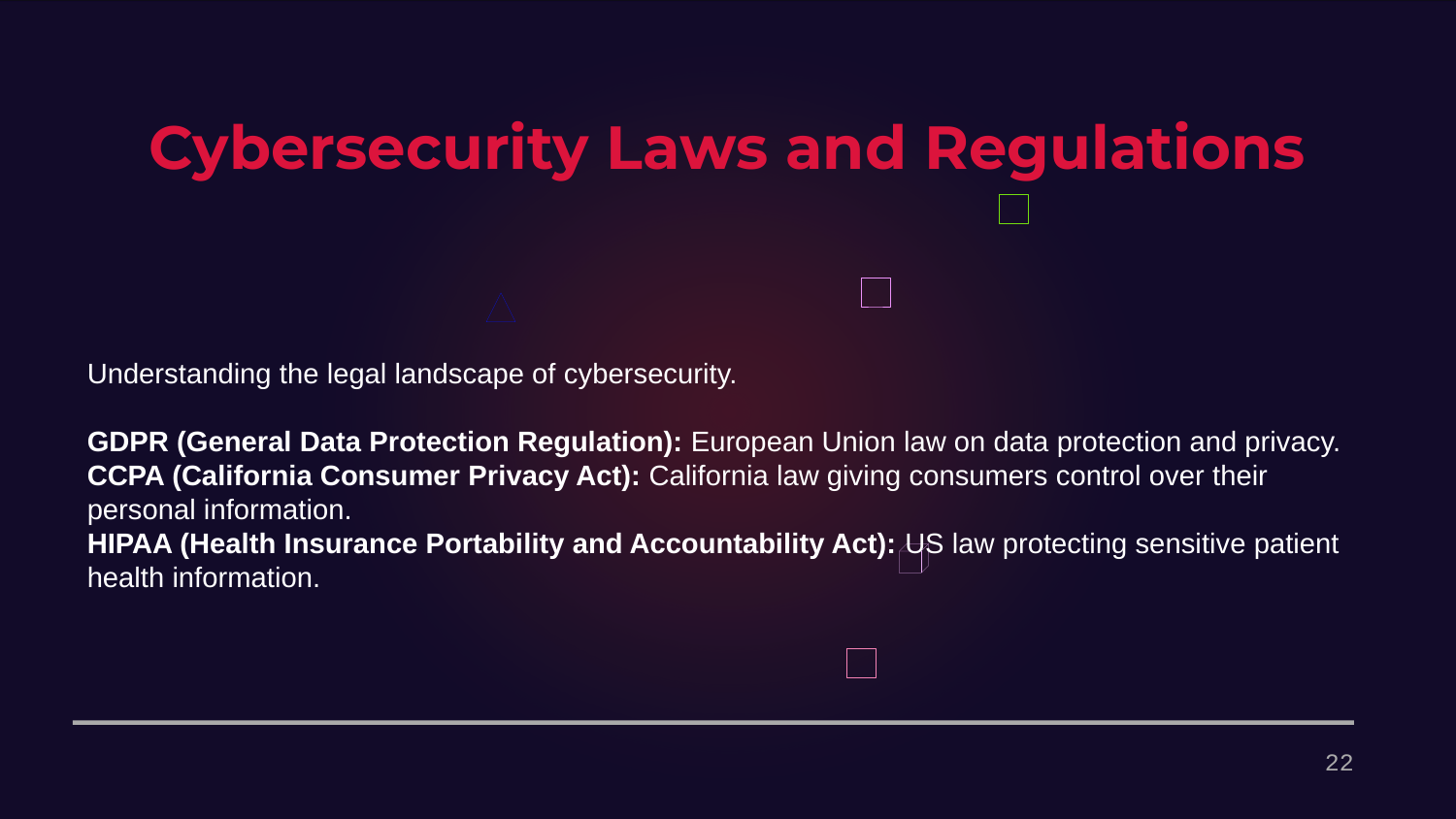

Cybersecurity Laws and Regulations

Understanding the legal landscape of cybersecurity.

GDPR (General Data Protection Regulation): European Union law on data protection and privacy.
CCPA (California Consumer Privacy Act): California law giving consumers control over their personal information.
HIPAA (Health Insurance Portability and Accountability Act): US law protecting sensitive patient health information.

22